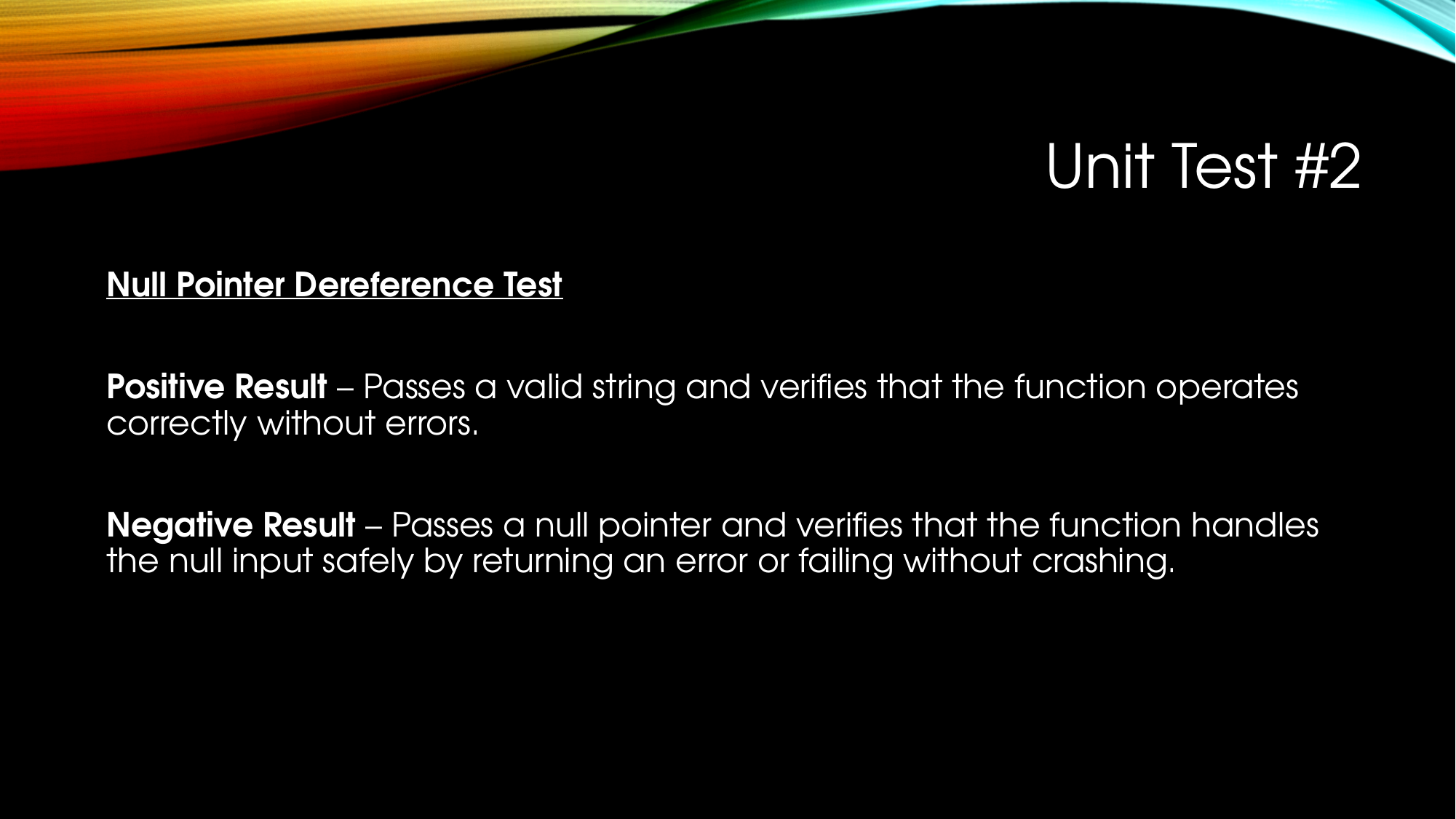

# Unit Test #2
Null Pointer Dereference Test

Positive Result – Passes a valid string and verifies that the function operates correctly without errors.

Negative Result – Passes a null pointer and verifies that the function handles the null input safely by returning an error or failing without crashing.